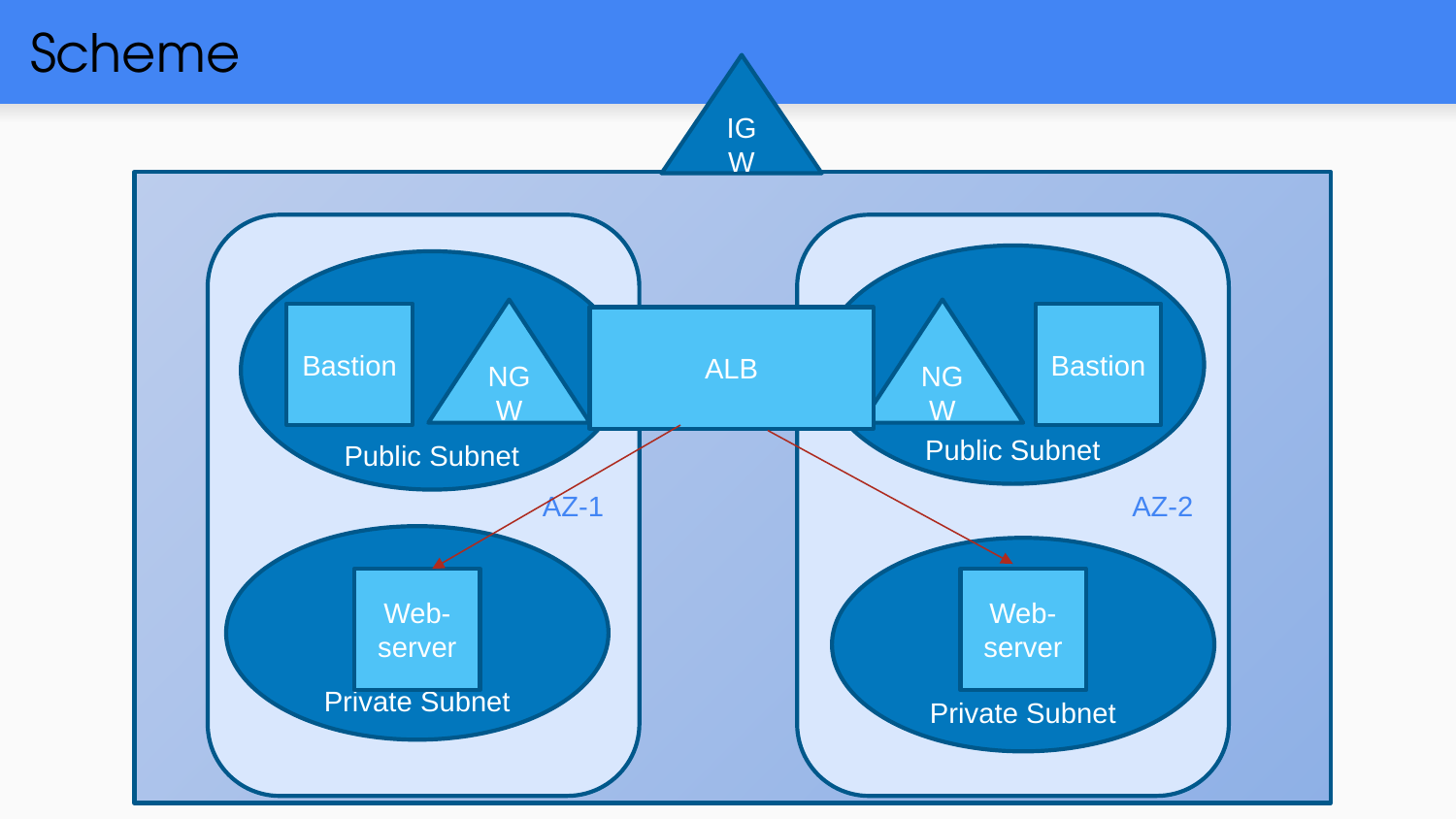

# Scheme
IGW

AZ-1
AZ-2

Public Subnet

Public Subnet
NGW
NGW
Bastion
Bastion
ALB

Private Subnet

Private Subnet
Web-server
Web-server